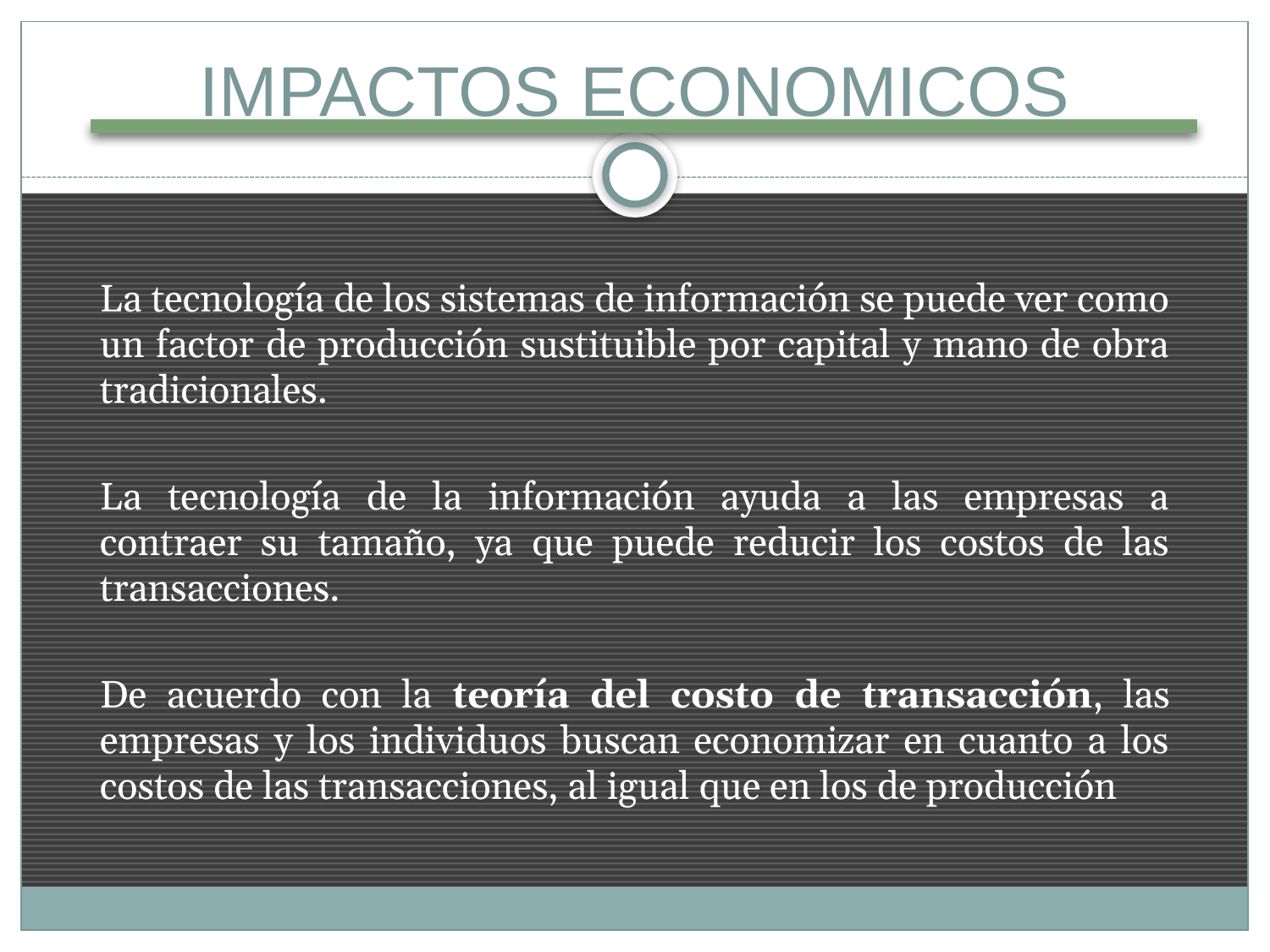

# IMPACTOS ECONOMICOS

La tecnología de los sistemas de información se puede ver como un factor de producción sustituible por capital y mano de obra tradicionales.

La tecnología de la información ayuda a las empresas a contraer su tamaño, ya que puede reducir los costos de las transacciones.

De acuerdo con la teoría del costo de transacción, las empresas y los individuos buscan economizar en cuanto a los costos de las transacciones, al igual que en los de producción